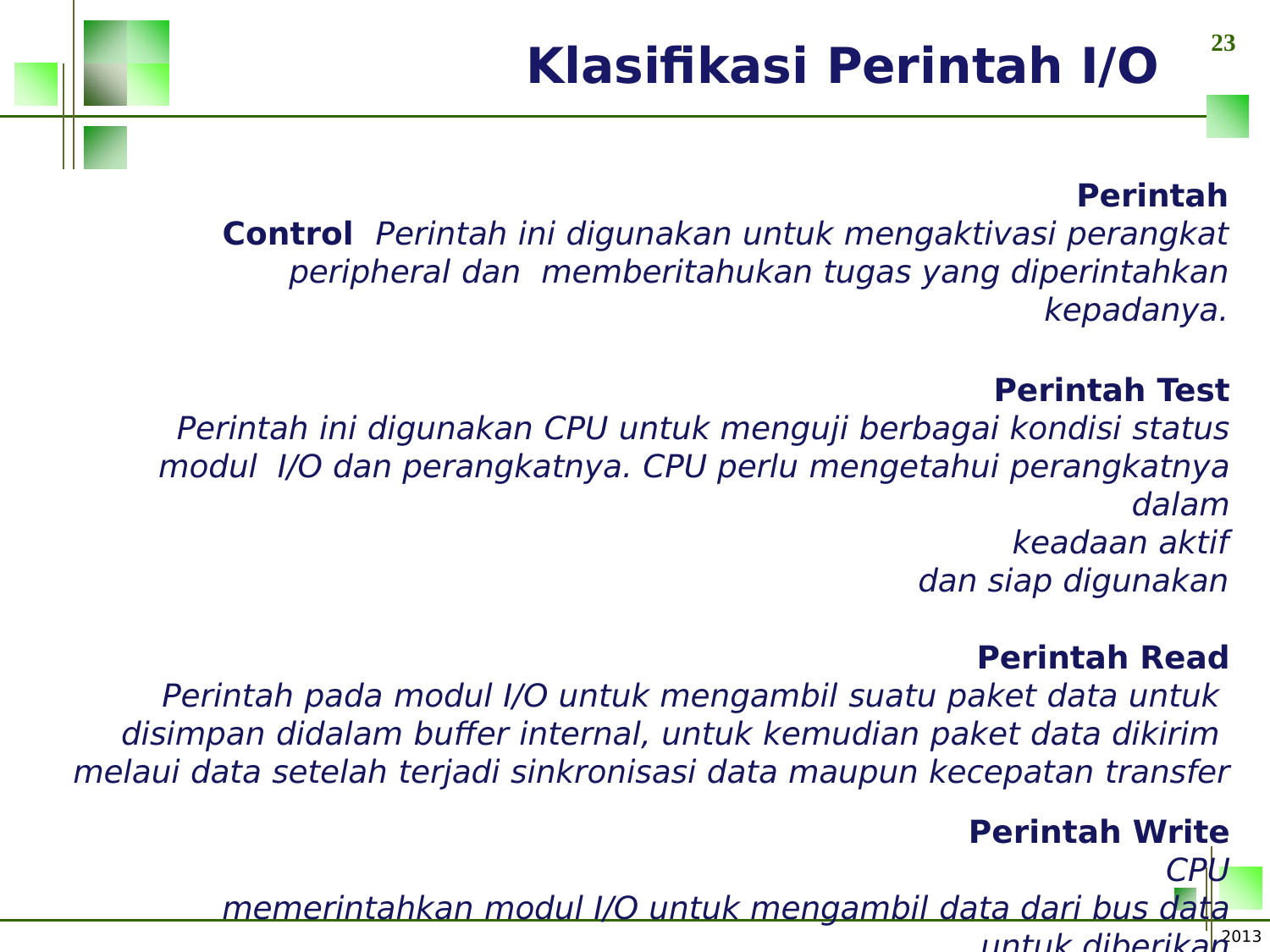

23
# Klasifikasi Perintah I/O
Perintah Control  Perintah ini digunakan untuk mengaktivasi perangkat peripheral dan  memberitahukan tugas yang diperintahkan kepadanya.

Perintah Test  Perintah ini digunakan CPU untuk menguji berbagai kondisi status modul  I/O dan perangkatnya. CPU perlu mengetahui perangkatnya dalam
keadaan aktif dan siap digunakan

Perintah Read  Perintah pada modul I/O untuk mengambil suatu paket data untuk  disimpan didalam buffer internal, untuk kemudian paket data dikirim  melaui data setelah terjadi sinkronisasi data maupun kecepatan transfer
Perintah Write
CPU memerintahkan modul I/O untuk mengambil data dari bus data
untuk diberikan pada perangkat tujuan
2013